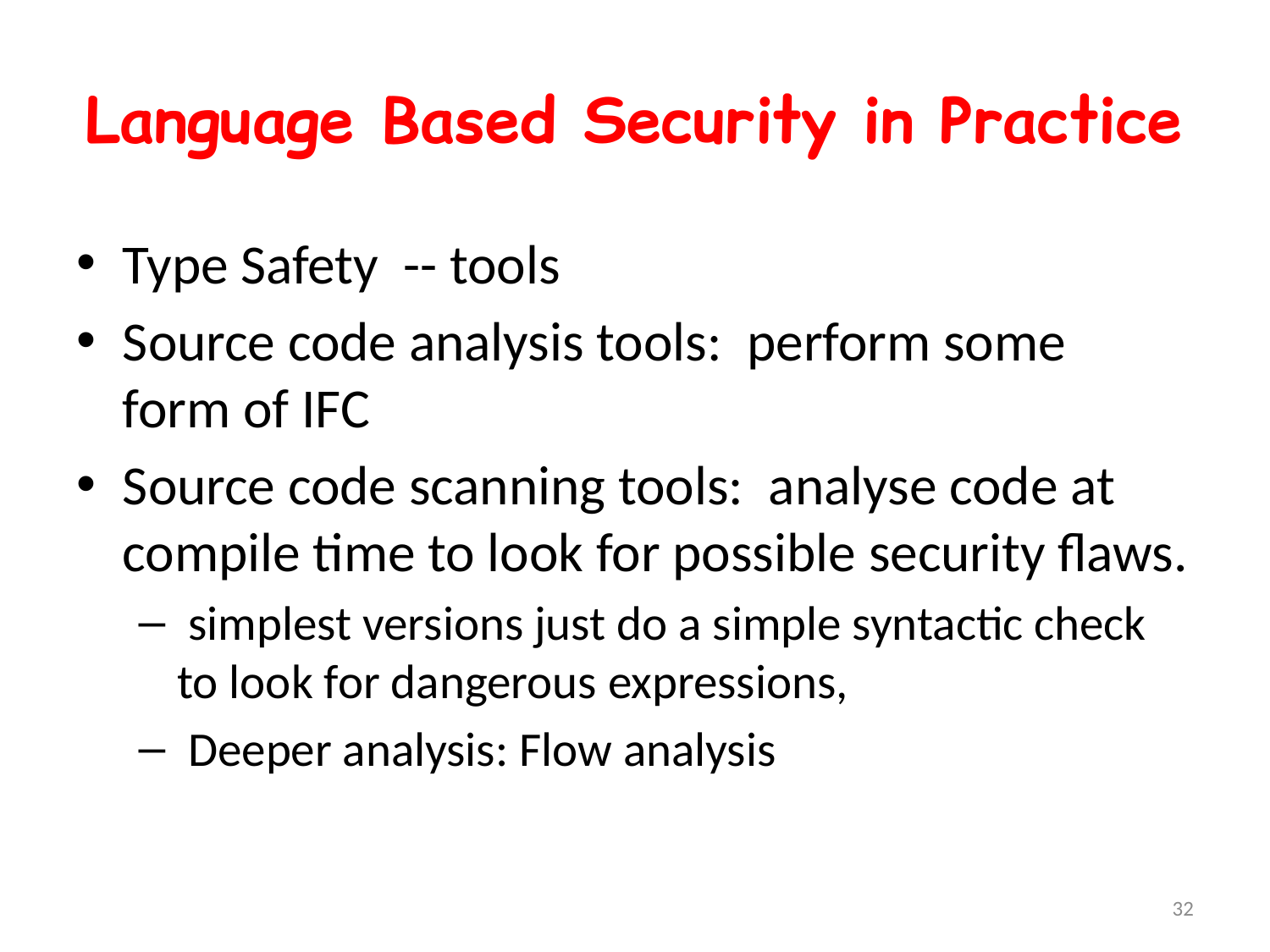

# Language Based Security in Practice
Type Safety  -- tools
Source code analysis tools:  perform some  form of IFC
Source code scanning tools:  analyse code at compile time to look for possible security flaws.
 simplest versions just do a simple syntactic check to look for dangerous expressions,
 Deeper analysis: Flow analysis

32